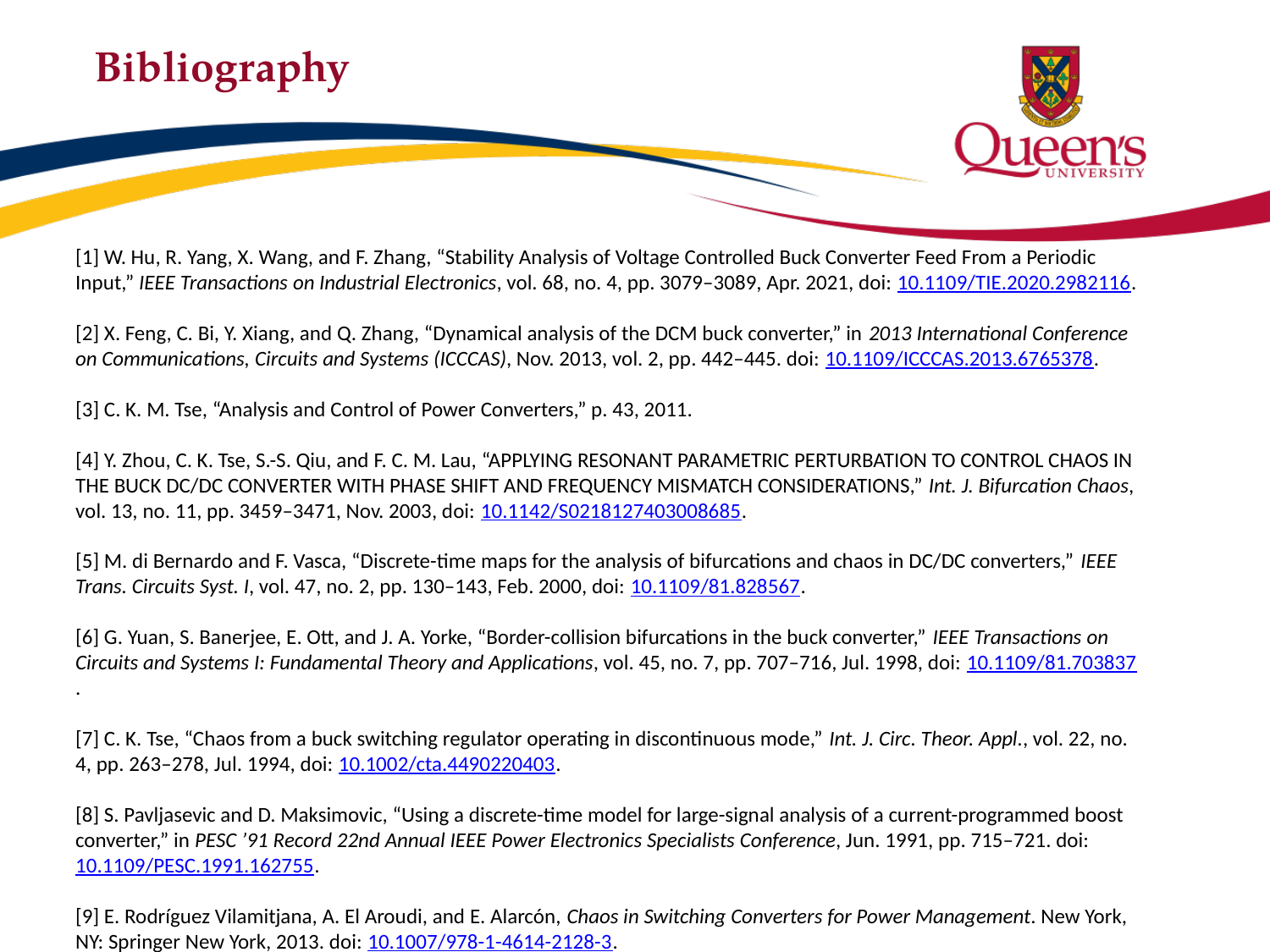

# Bibliography
[1] W. Hu, R. Yang, X. Wang, and F. Zhang, “Stability Analysis of Voltage Controlled Buck Converter Feed From a Periodic Input,” IEEE Transactions on Industrial Electronics, vol. 68, no. 4, pp. 3079–3089, Apr. 2021, doi: 10.1109/TIE.2020.2982116.

[2] X. Feng, C. Bi, Y. Xiang, and Q. Zhang, “Dynamical analysis of the DCM buck converter,” in 2013 International Conference on Communications, Circuits and Systems (ICCCAS), Nov. 2013, vol. 2, pp. 442–445. doi: 10.1109/ICCCAS.2013.6765378.

[3] C. K. M. Tse, “Analysis and Control of Power Converters,” p. 43, 2011.

[4] Y. Zhou, C. K. Tse, S.-S. Qiu, and F. C. M. Lau, “APPLYING RESONANT PARAMETRIC PERTURBATION TO CONTROL CHAOS IN THE BUCK DC/DC CONVERTER WITH PHASE SHIFT AND FREQUENCY MISMATCH CONSIDERATIONS,” Int. J. Bifurcation Chaos, vol. 13, no. 11, pp. 3459–3471, Nov. 2003, doi: 10.1142/S0218127403008685.

[5] M. di Bernardo and F. Vasca, “Discrete-time maps for the analysis of bifurcations and chaos in DC/DC converters,” IEEE Trans. Circuits Syst. I, vol. 47, no. 2, pp. 130–143, Feb. 2000, doi: 10.1109/81.828567.

[6] G. Yuan, S. Banerjee, E. Ott, and J. A. Yorke, “Border-collision bifurcations in the buck converter,” IEEE Transactions on Circuits and Systems I: Fundamental Theory and Applications, vol. 45, no. 7, pp. 707–716, Jul. 1998, doi: 10.1109/81.703837.

[7] C. K. Tse, “Chaos from a buck switching regulator operating in discontinuous mode,” Int. J. Circ. Theor. Appl., vol. 22, no. 4, pp. 263–278, Jul. 1994, doi: 10.1002/cta.4490220403.

[8] S. Pavljasevic and D. Maksimovic, “Using a discrete-time model for large-signal analysis of a current-programmed boost converter,” in PESC ’91 Record 22nd Annual IEEE Power Electronics Specialists Conference, Jun. 1991, pp. 715–721. doi: 10.1109/PESC.1991.162755.

[9] E. Rodríguez Vilamitjana, A. El Aroudi, and E. Alarcón, Chaos in Switching Converters for Power Management. New York, NY: Springer New York, 2013. doi: 10.1007/978-1-4614-2128-3.